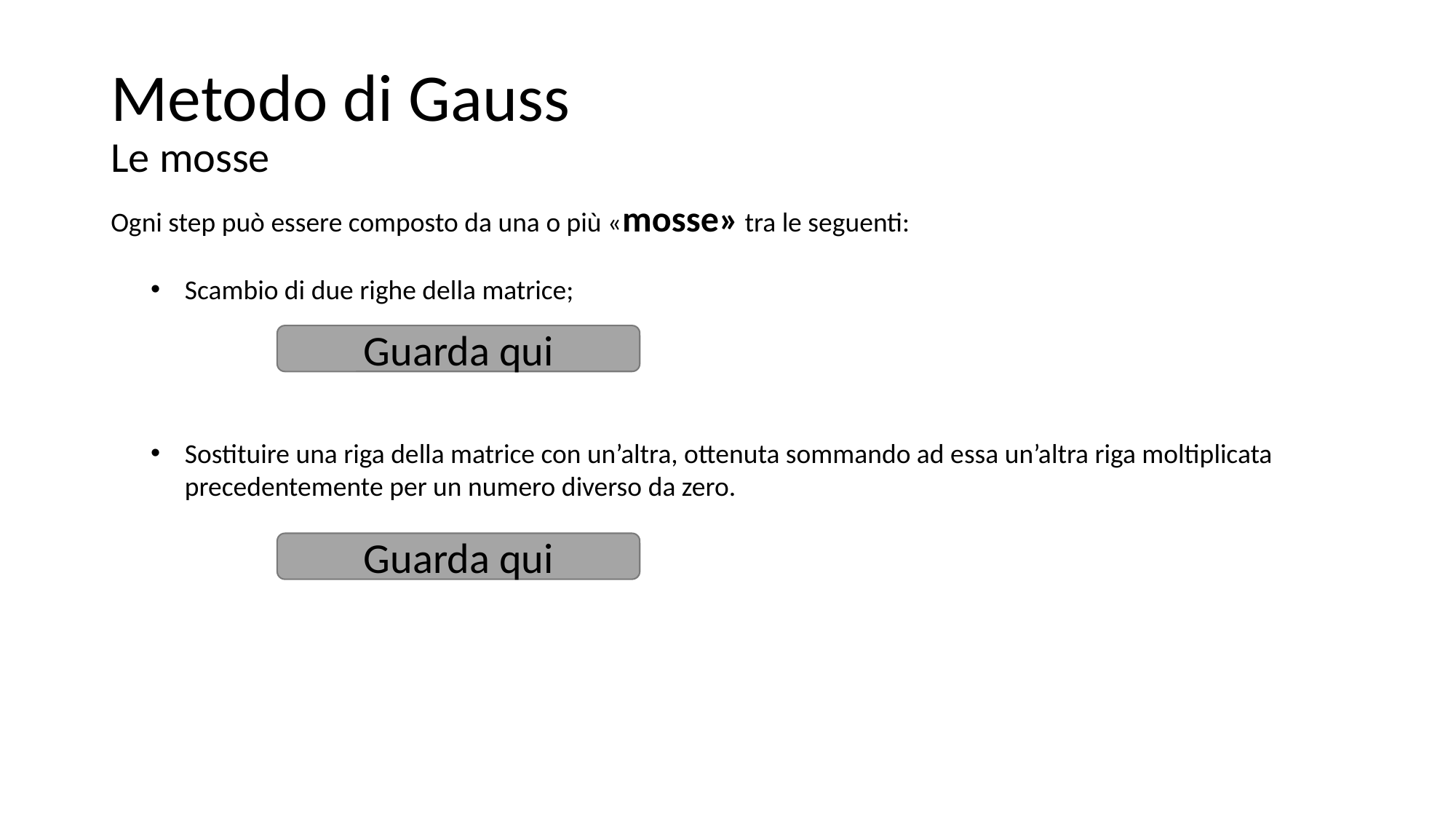

# Metodo di Gauss Le mosse
Ogni step può essere composto da una o più «mosse» tra le seguenti:

Scambio di due righe della matrice;

Sostituire una riga della matrice con un’altra, ottenuta sommando ad essa un’altra riga moltiplicata precedentemente per un numero diverso da zero.
Guarda qui
Guarda qui